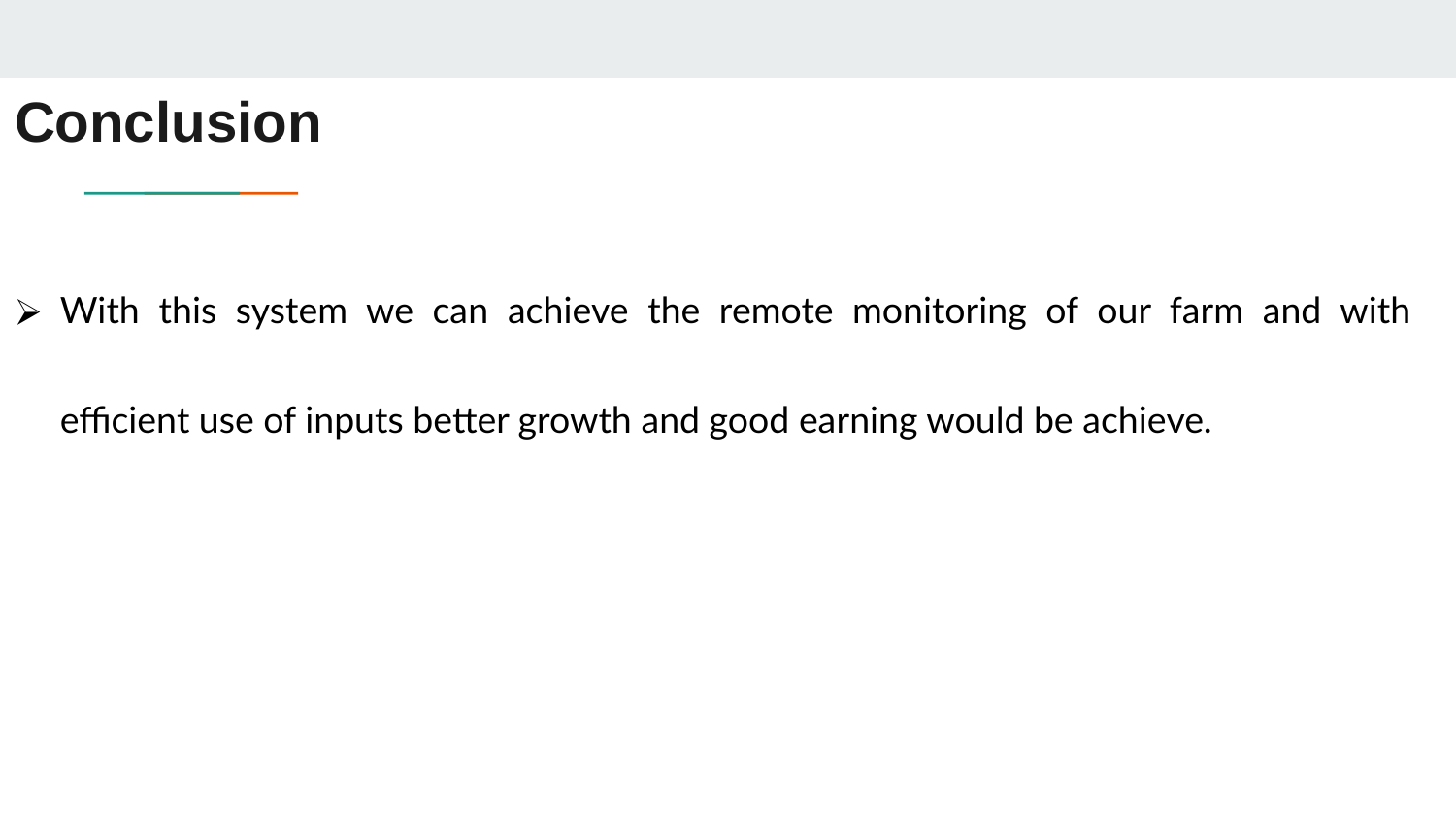

# Conclusion
With this system we can achieve the remote monitoring of our farm and with efficient use of inputs better growth and good earning would be achieve.